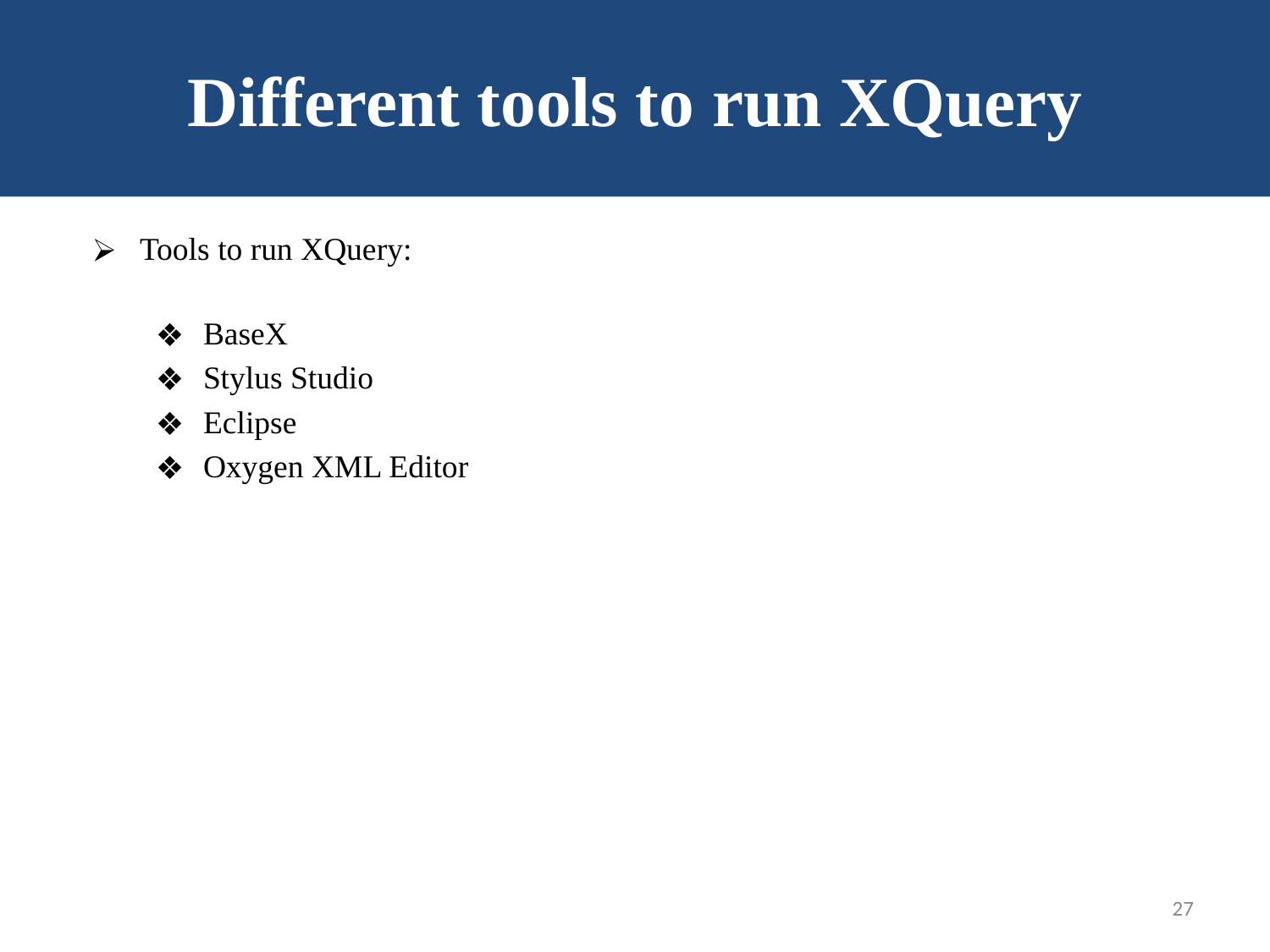

Different tools to run XQuery
#
Tools to run XQuery:

BaseX
Stylus Studio
Eclipse
Oxygen XML Editor
27